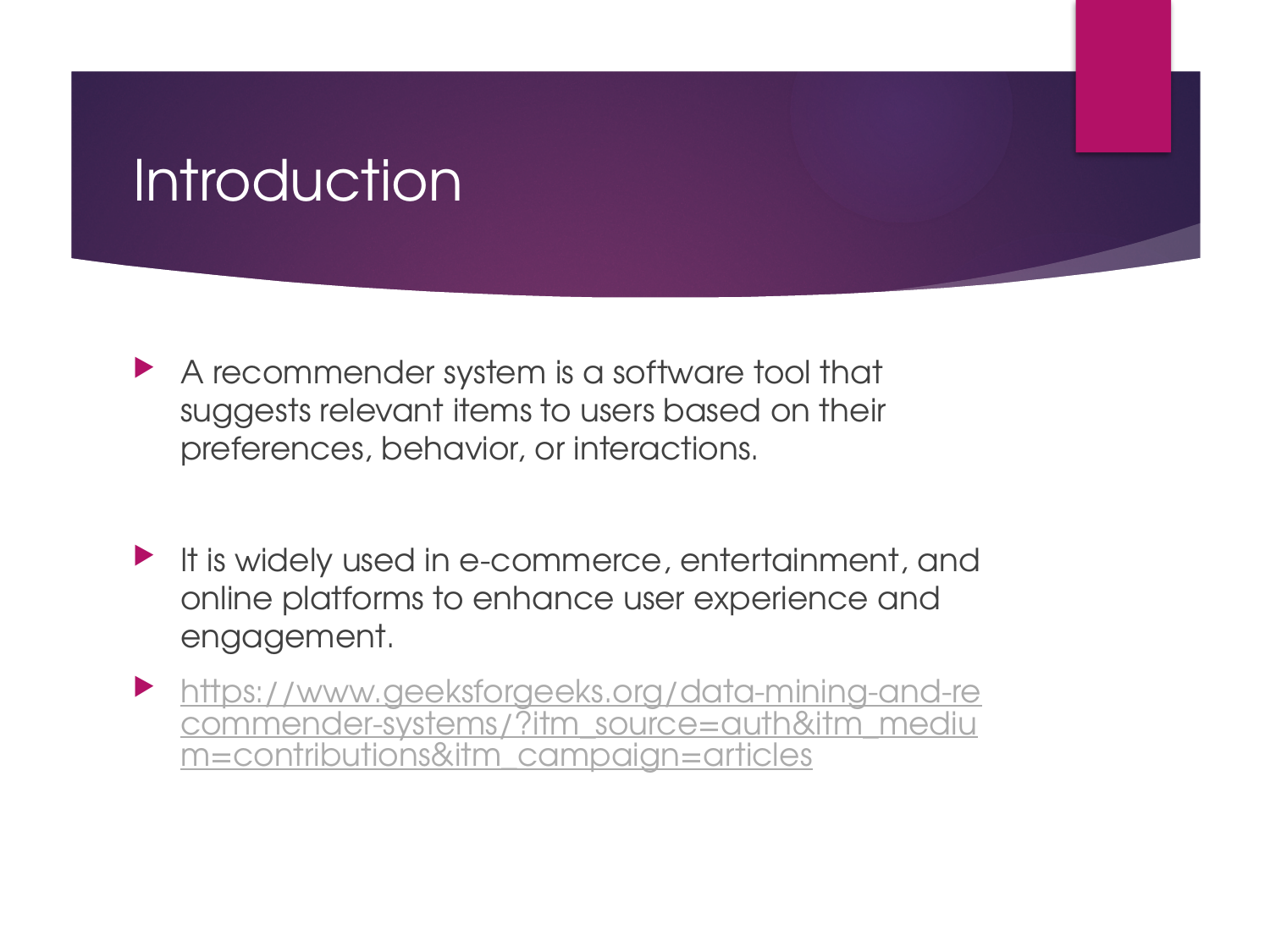

# Introduction
A recommender system is a software tool that suggests relevant items to users based on their preferences, behavior, or interactions.

It is widely used in e-commerce, entertainment, and online platforms to enhance user experience and engagement.
https://www.geeksforgeeks.org/data-mining-and-recommender-systems/?itm_source=auth&itm_medium=contributions&itm_campaign=articles